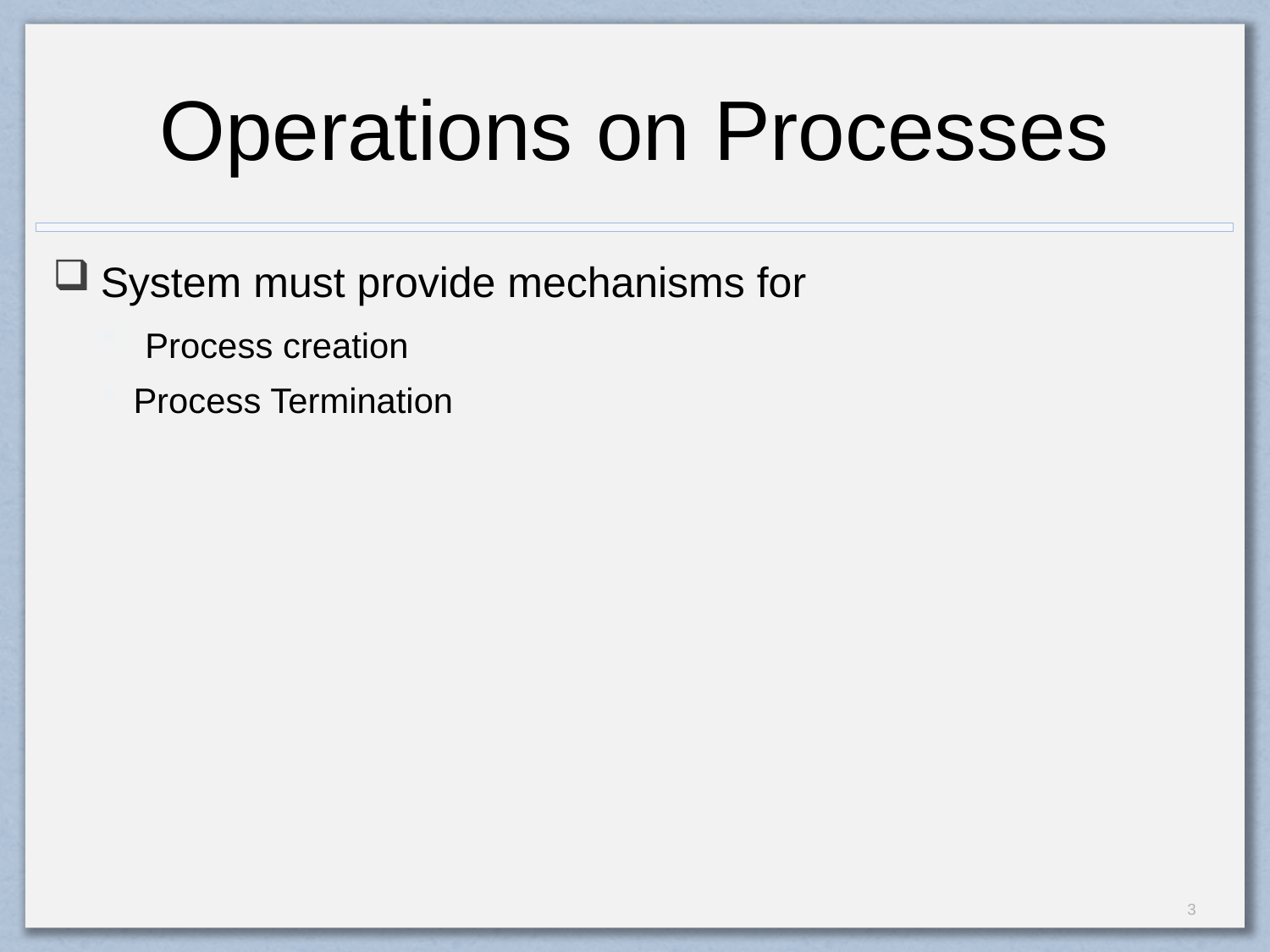

# Operations on Processes
System must provide mechanisms for
 Process creation
Process Termination
3